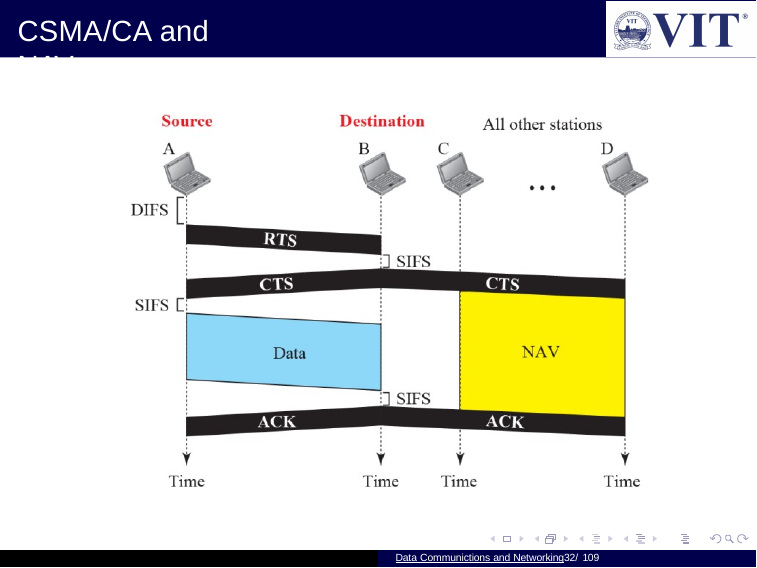

CSMA/CA and NAV

Data Communictions and Networking32/ 109